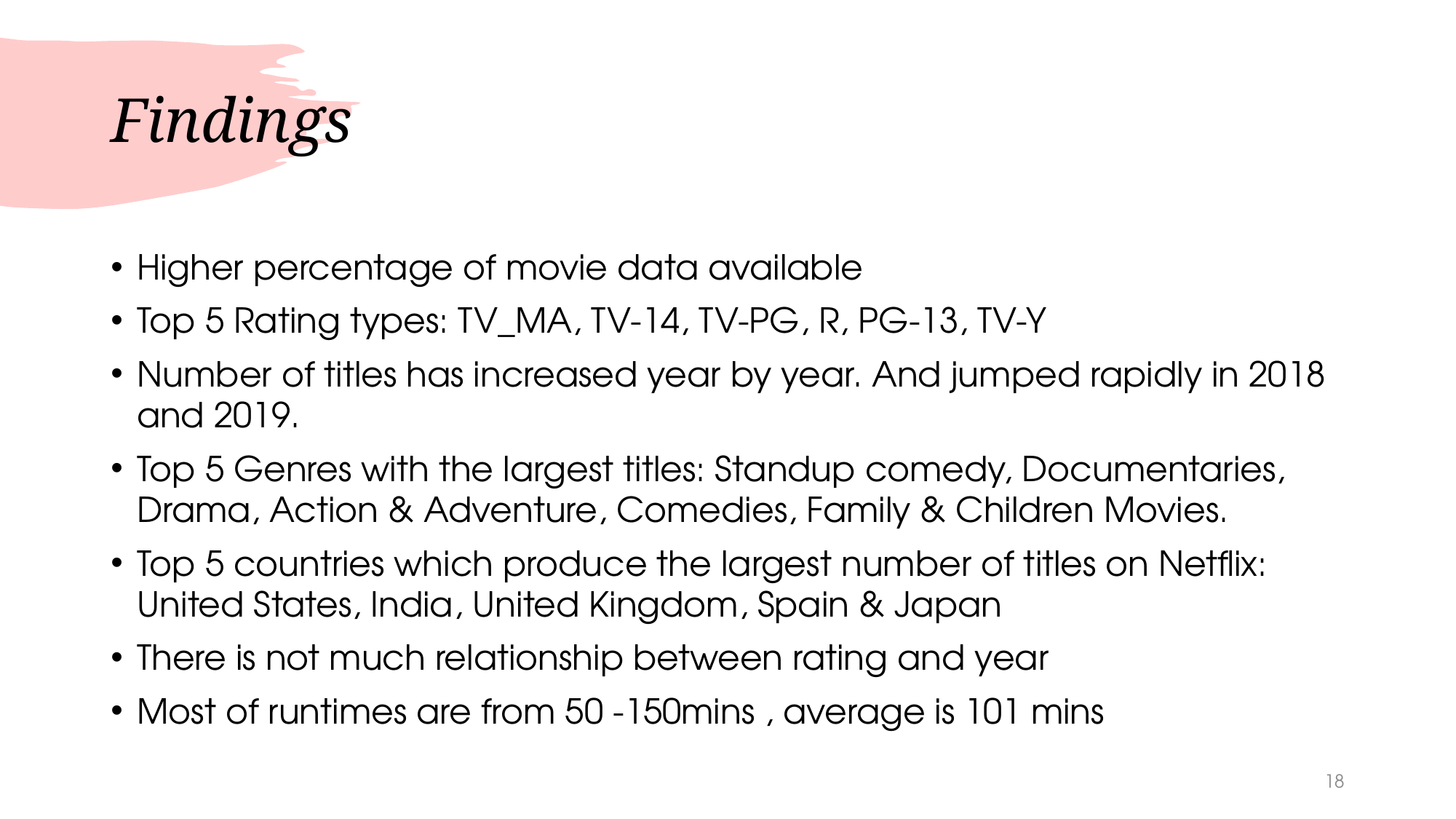

# Findings
Higher percentage of movie data available
Top 5 Rating types: TV_MA, TV-14, TV-PG, R, PG-13, TV-Y
Number of titles has increased year by year. And jumped rapidly in 2018 and 2019.
Top 5 Genres with the largest titles: Standup comedy, Documentaries, Drama, Action & Adventure, Comedies, Family & Children Movies.
Top 5 countries which produce the largest number of titles on Netflix: United States, India, United Kingdom, Spain & Japan
There is not much relationship between rating and year
Most of runtimes are from 50 -150mins , average is 101 mins

18